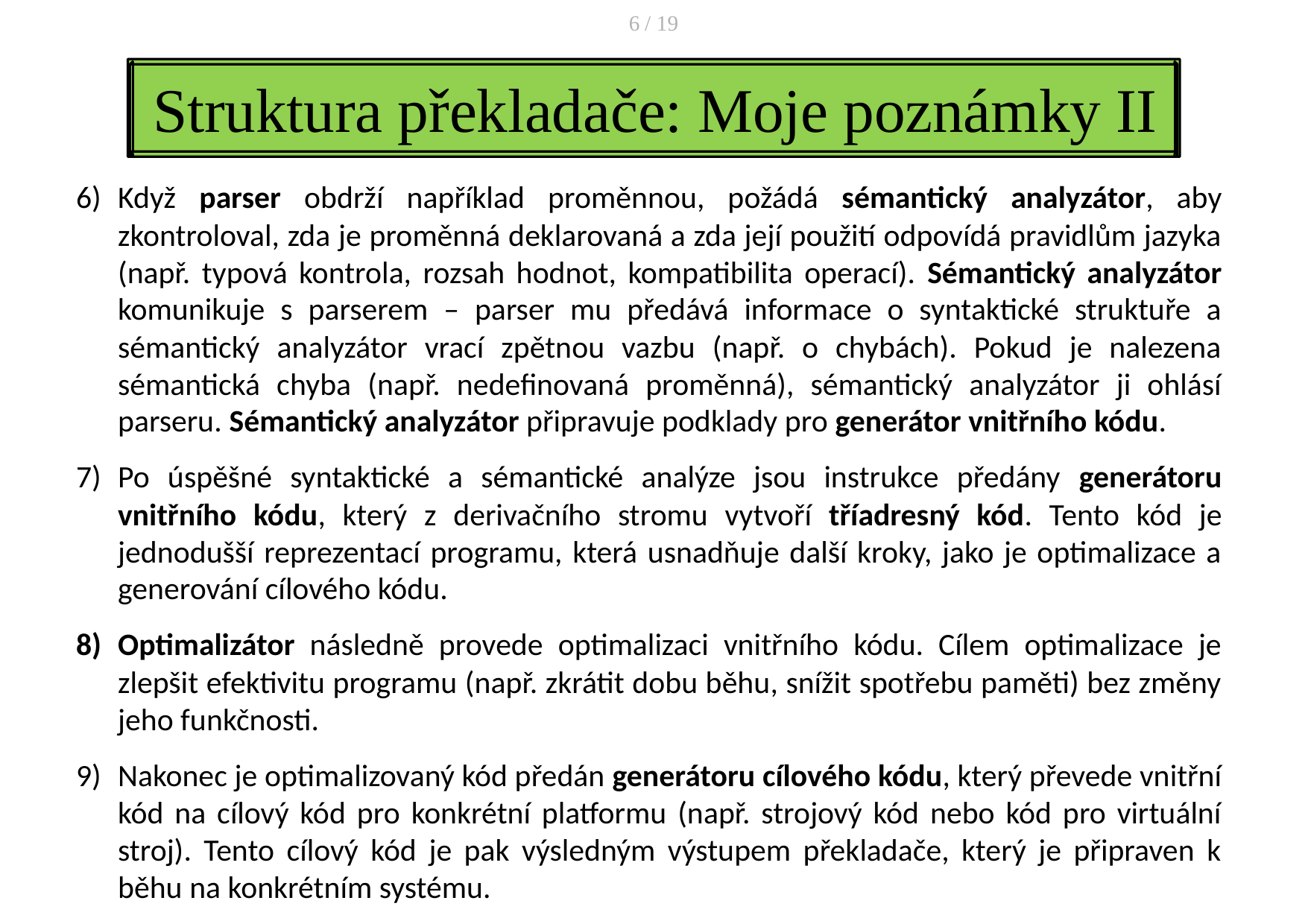

6 / 19

# Struktura překladače: Moje poznámky II
Když parser obdrží například proměnnou, požádá sémantický analyzátor, aby zkontroloval, zda je proměnná deklarovaná a zda její použití odpovídá pravidlům jazyka (např. typová kontrola, rozsah hodnot, kompatibilita operací). Sémantický analyzátor komunikuje s parserem – parser mu předává informace o syntaktické struktuře a sémantický analyzátor vrací zpětnou vazbu (např. o chybách). Pokud je nalezena sémantická chyba (např. nedefinovaná proměnná), sémantický analyzátor ji ohlásí parseru. Sémantický analyzátor připravuje podklady pro generátor vnitřního kódu.
Po úspěšné syntaktické a sémantické analýze jsou instrukce předány generátoru vnitřního kódu, který z derivačního stromu vytvoří tříadresný kód. Tento kód je jednodušší reprezentací programu, která usnadňuje další kroky, jako je optimalizace a generování cílového kódu.
Optimalizátor následně provede optimalizaci vnitřního kódu. Cílem optimalizace je zlepšit efektivitu programu (např. zkrátit dobu běhu, snížit spotřebu paměti) bez změny jeho funkčnosti.
Nakonec je optimalizovaný kód předán generátoru cílového kódu, který převede vnitřní kód na cílový kód pro konkrétní platformu (např. strojový kód nebo kód pro virtuální stroj). Tento cílový kód je pak výsledným výstupem překladače, který je připraven k běhu na konkrétním systému.